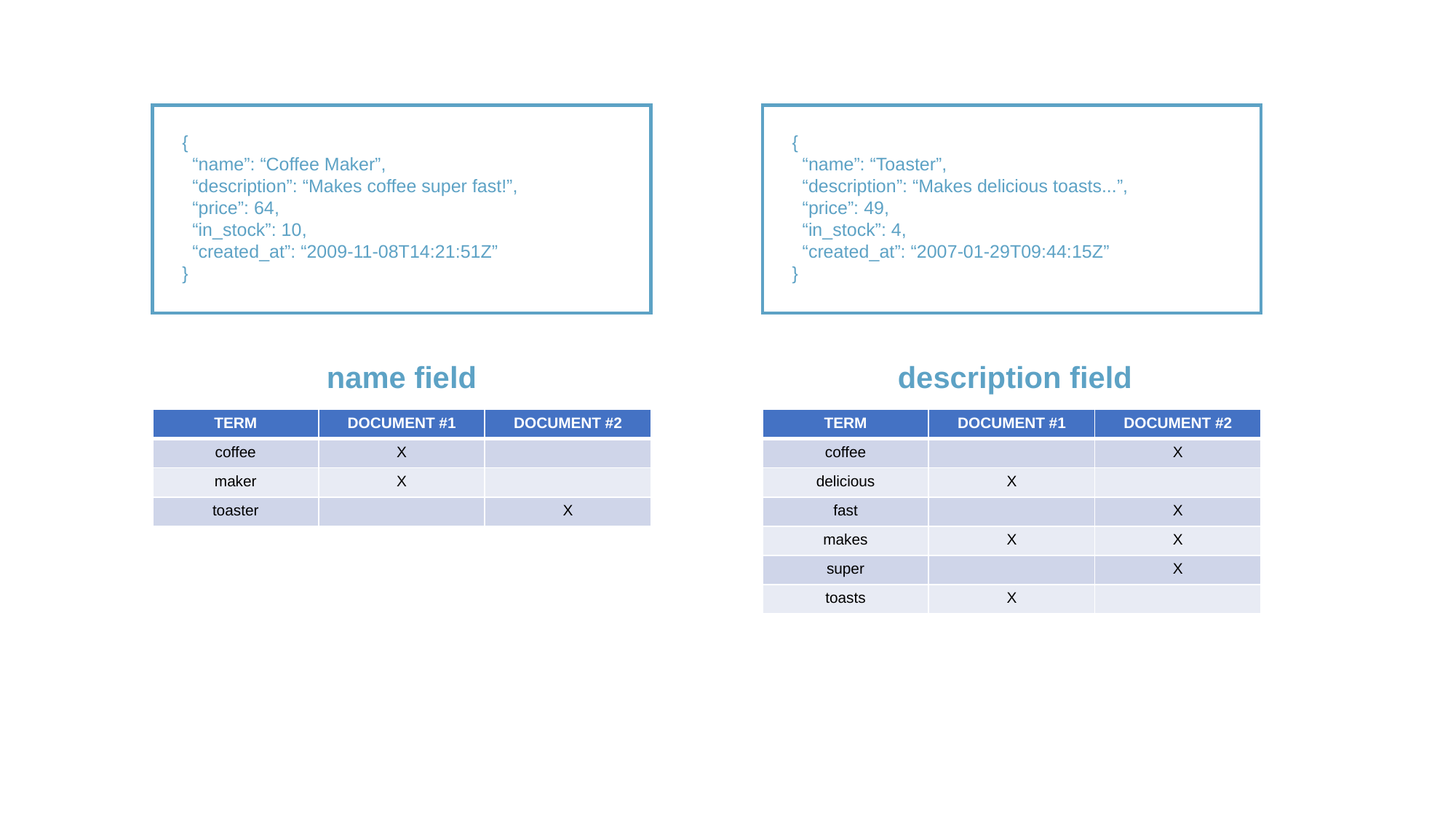

{
  “name”: “Coffee Maker”,
  “description”: “Makes coffee super fast!”,
  “price”: 64,
  “in_stock”: 10,
  “created_at”: “2009-11-08T14:21:51Z”
}

{
  “name”: “Toaster”,
  “description”: “Makes delicious toasts...”,
  “price”: 49,
  “in_stock”: 4,
  “created_at”: “2007-01-29T09:44:15Z”
}
name field
description field
| TERM | DOCUMENT #1 | DOCUMENT #2 |
| --- | --- | --- |
| coffee | X |  |
| maker | X |  |
| toaster |  | X |
| TERM | DOCUMENT #1 | DOCUMENT #2 |
| --- | --- | --- |
| coffee |  | X |
| delicious | X |  |
| fast |  | X |
| makes | X | X |
| super |  | X |
| toasts | X |  |